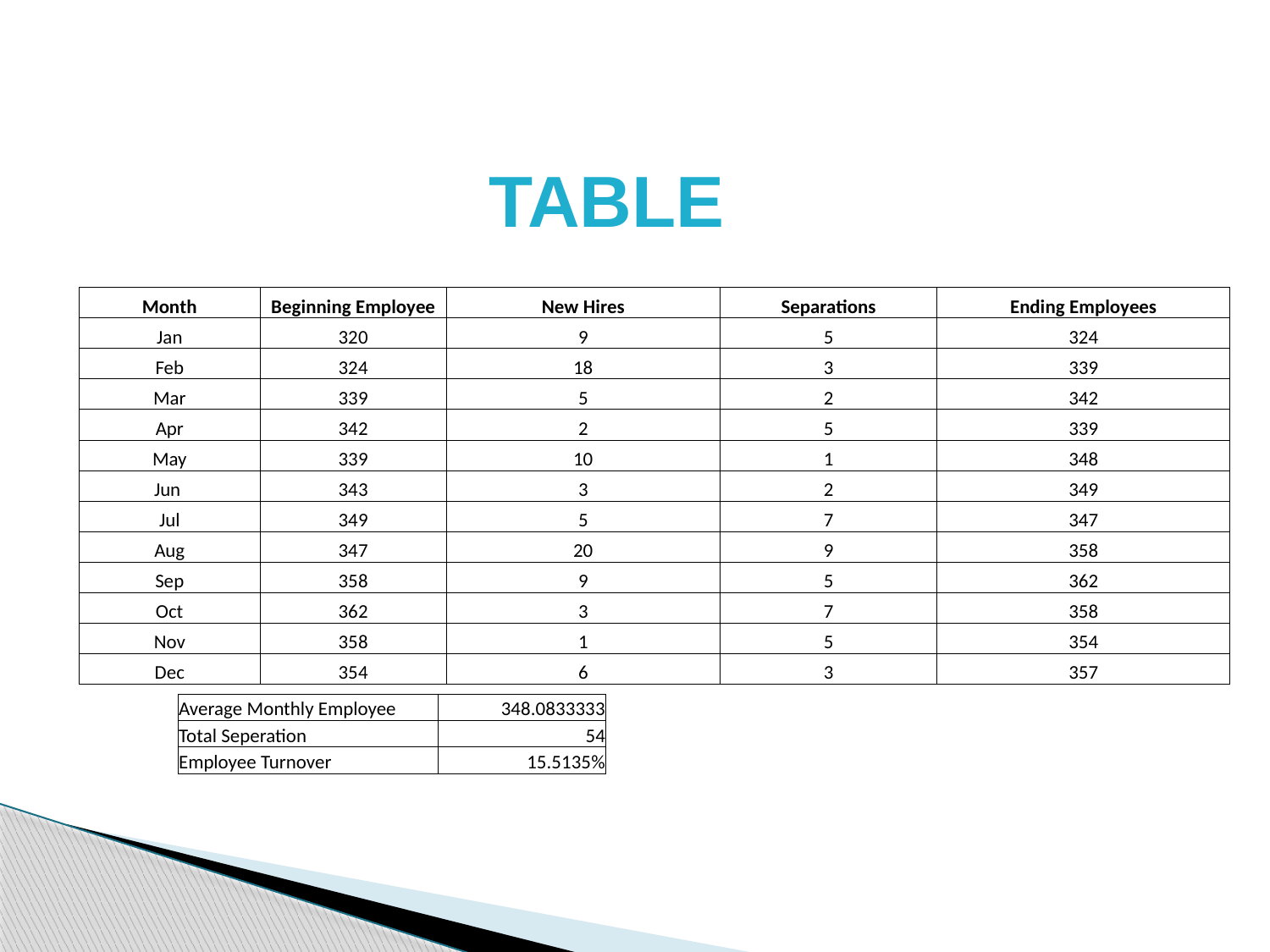

# TABLE
| Month | Beginning Employee | New Hires | Separations | Ending Employees |
| --- | --- | --- | --- | --- |
| Jan | 320 | 9 | 5 | 324 |
| Feb | 324 | 18 | 3 | 339 |
| Mar | 339 | 5 | 2 | 342 |
| Apr | 342 | 2 | 5 | 339 |
| May | 339 | 10 | 1 | 348 |
| Jun | 343 | 3 | 2 | 349 |
| Jul | 349 | 5 | 7 | 347 |
| Aug | 347 | 20 | 9 | 358 |
| Sep | 358 | 9 | 5 | 362 |
| Oct | 362 | 3 | 7 | 358 |
| Nov | 358 | 1 | 5 | 354 |
| Dec | 354 | 6 | 3 | 357 |
| Average Monthly Employee | 348.0833333 |
| --- | --- |
| Total Seperation | 54 |
| Employee Turnover | 15.5135% |